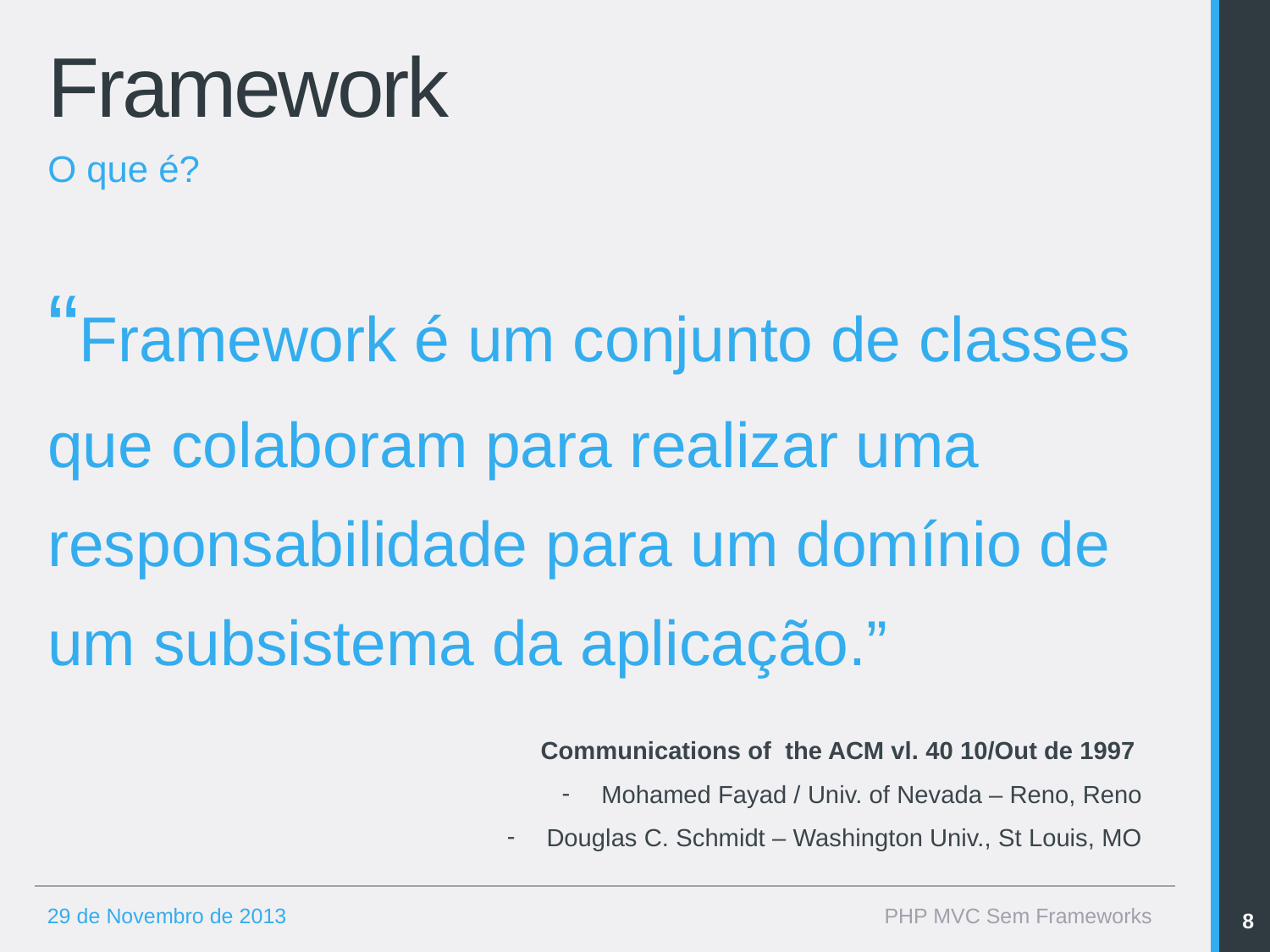

# Framework
O que é?
“Framework é um conjunto de classes que colaboram para realizar uma responsabilidade para um domínio de um subsistema da aplicação.”

Communications of  the ACM vl. 40 10/Out de 1997
Mohamed Fayad / Univ. of Nevada – Reno, Reno
Douglas C. Schmidt – Washington Univ., St Louis, MO
8